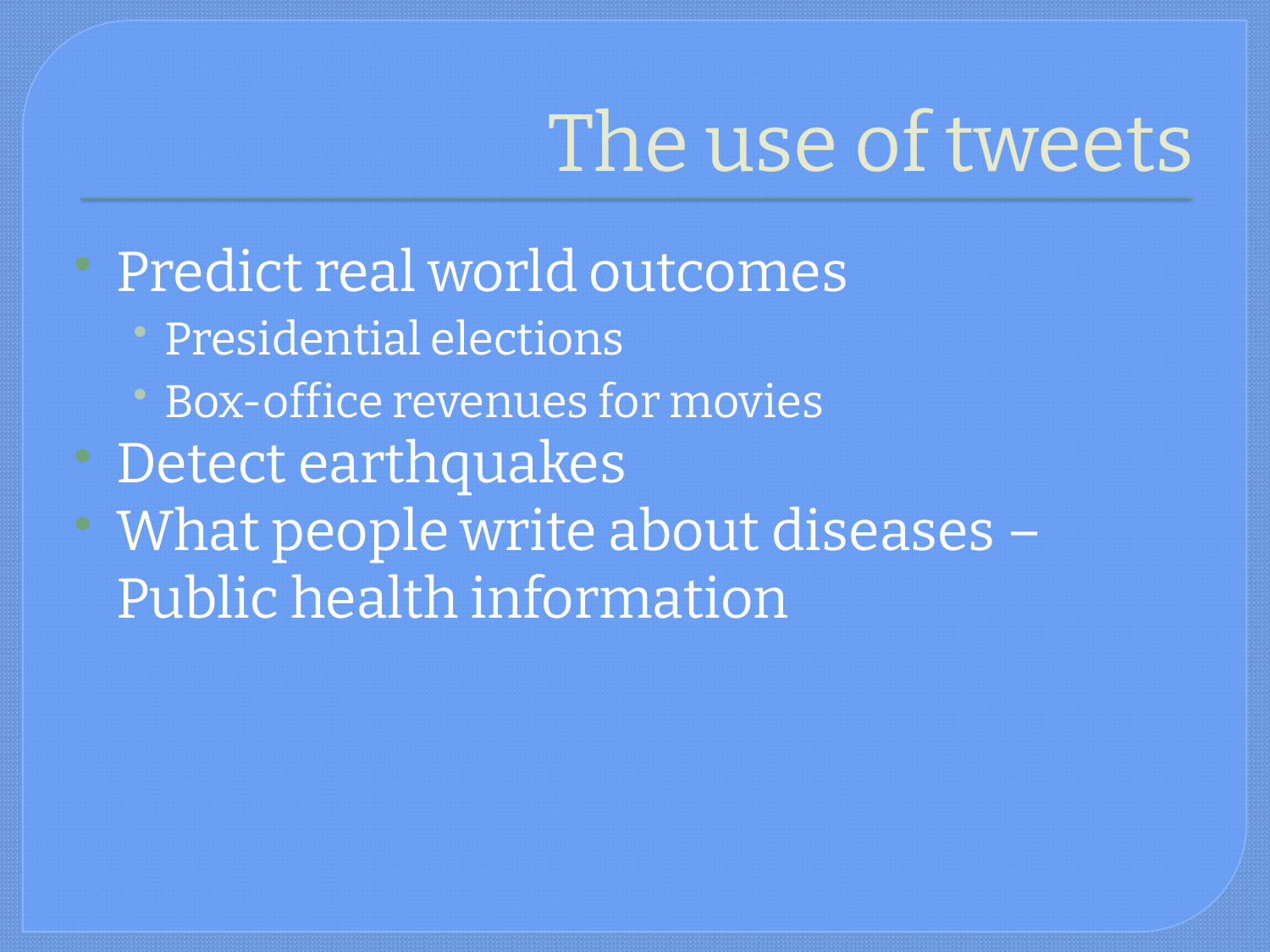

# The use of tweets
Predict real world outcomes
Presidential elections
Box-office revenues for movies
Detect earthquakes
What people write about diseases – Public health information